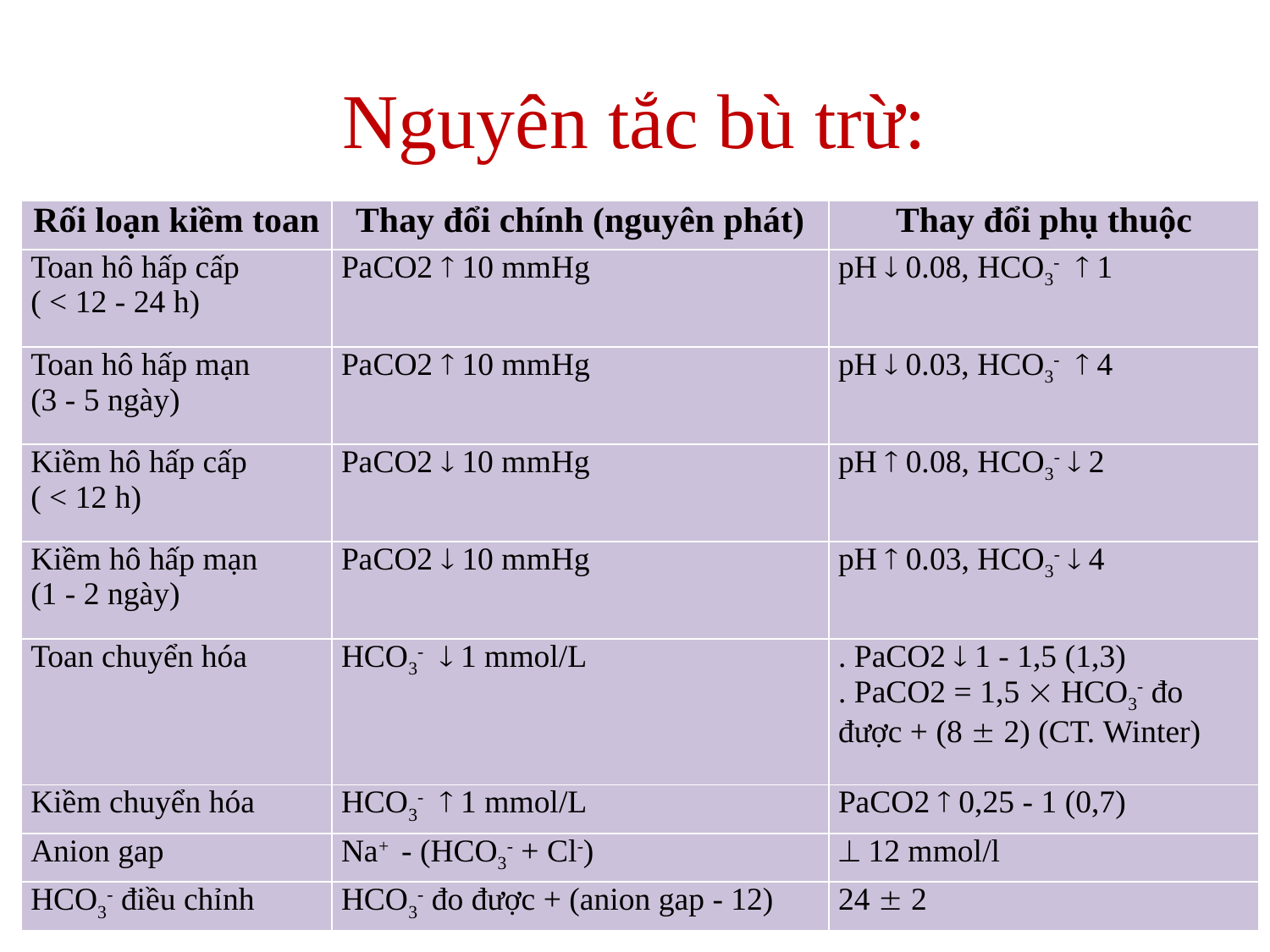

# Nguyên tắc bù trừ:
| Rối loạn kiềm toan | Thay đổi chính (nguyên phát) | Thay đổi phụ thuộc |
| --- | --- | --- |
| Toan hô hấp cấp ( < 12 - 24 h) | PaCO2 ↑ 10 mmHg | pH ↓ 0.08, HCO3- ↑ 1 |
| Toan hô hấp mạn (3 - 5 ngày) | PaCO2 ↑ 10 mmHg | pH ↓ 0.03, HCO3- ↑ 4 |
| Kiềm hô hấp cấp ( < 12 h) | PaCO2 ↓ 10 mmHg | pH ↑ 0.08, HCO3- ↓ 2 |
| Kiềm hô hấp mạn (1 - 2 ngày) | PaCO2 ↓ 10 mmHg | pH ↑ 0.03, HCO3- ↓ 4 |
| Toan chuyển hóa | HCO3- ↓ 1 mmol/L | . PaCO2 ↓ 1 - 1,5 (1,3) . PaCO2 = 1,5 × HCO3- đo được + (8 ± 2) (CT. Winter) |
| Kiềm chuyển hóa | HCO3- ↑ 1 mmol/L | PaCO2 ↑ 0,25 - 1 (0,7) |
| Anion gap | Na+ - (HCO3- + Cl-) | ⊥ 12 mmol/l |
| HCO3- điều chỉnh | HCO3- đo được + (anion gap - 12) | 24 ± 2 |